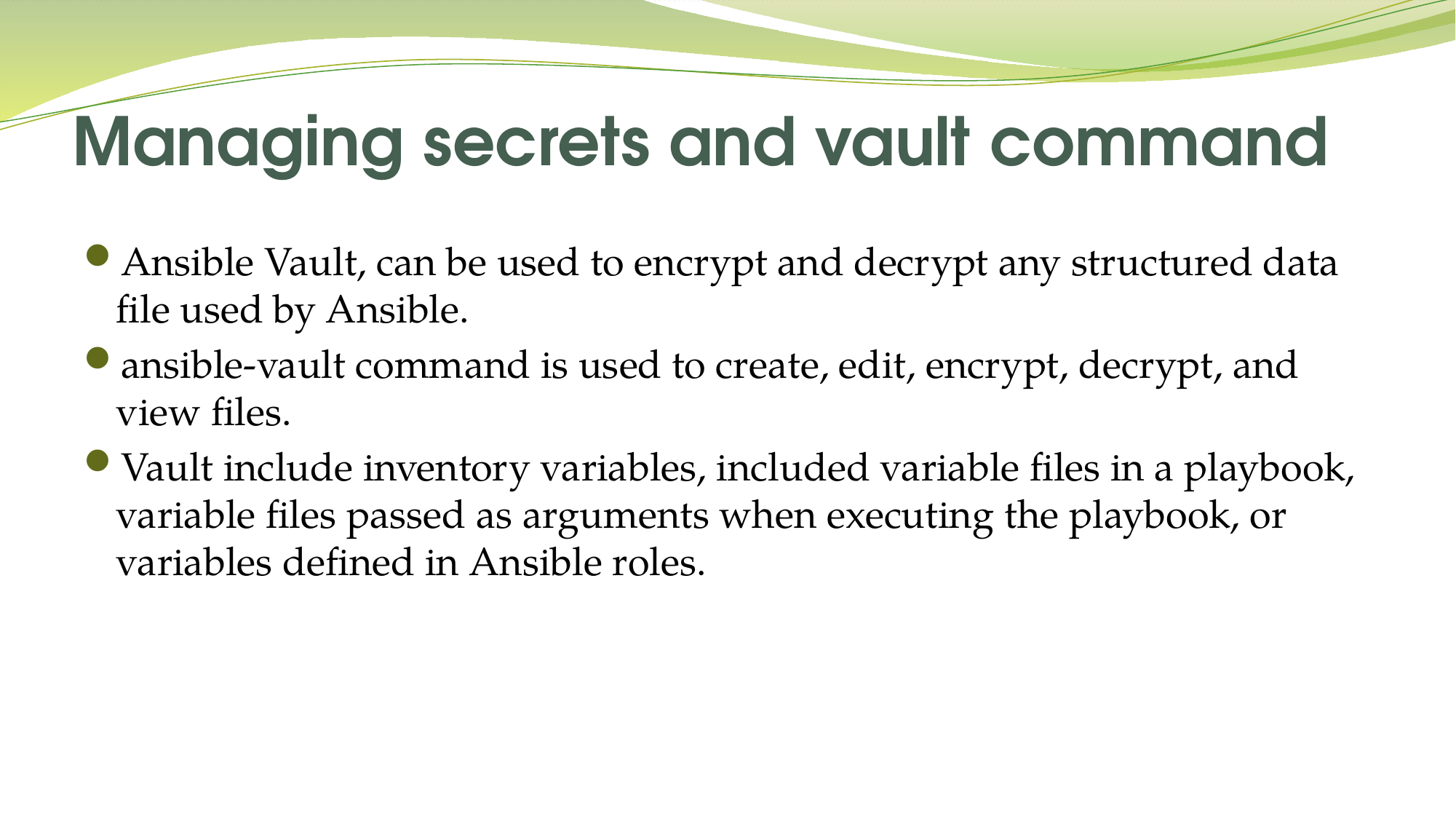

# Managing secrets and vault command
Ansible Vault, can be used to encrypt and decrypt any structured data file used by Ansible.
ansible-vault command is used to create, edit, encrypt, decrypt, and view files.
Vault include inventory variables, included variable files in a playbook, variable files passed as arguments when executing the playbook, or variables defined in Ansible roles.